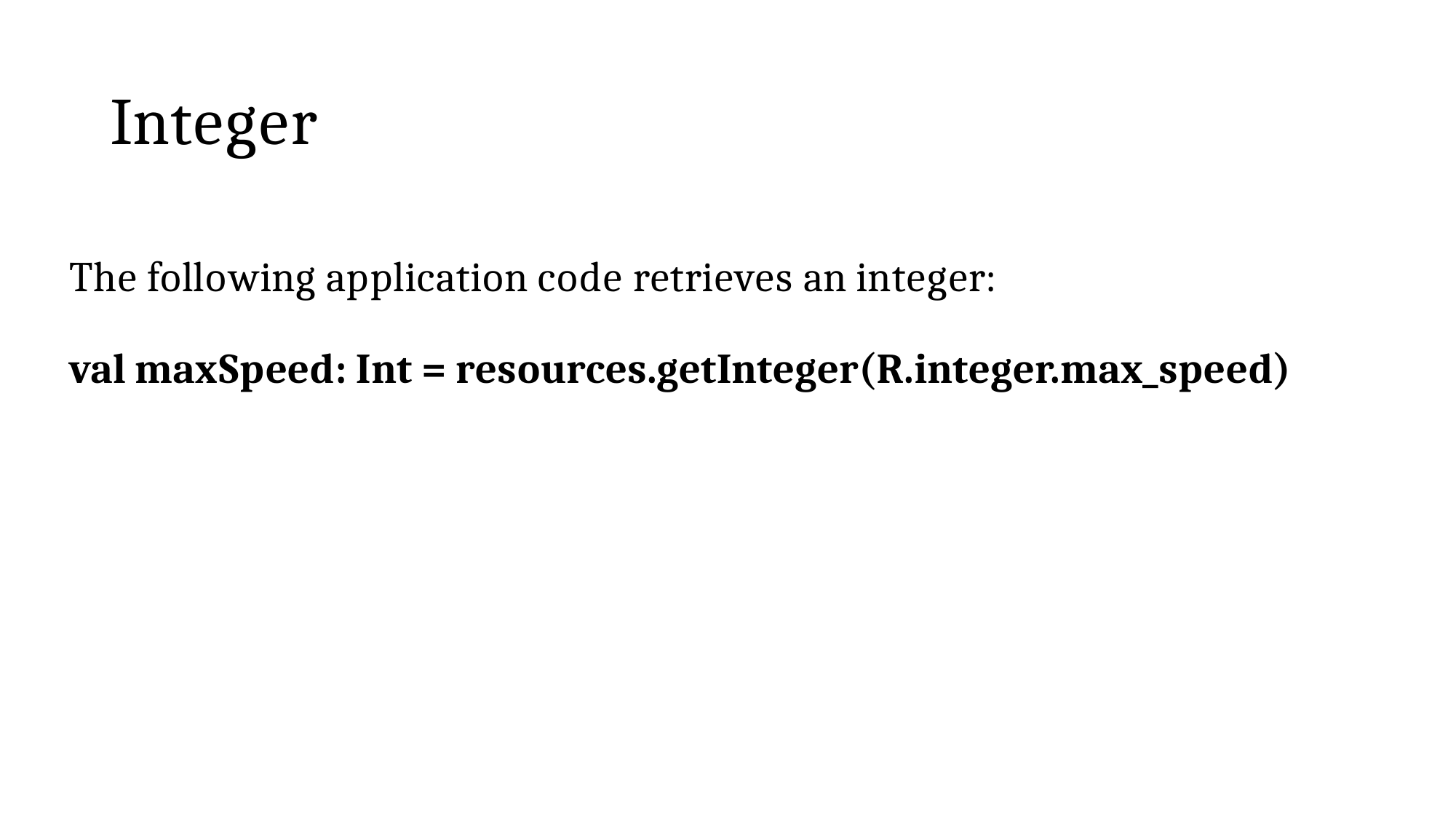

# Integer
The following application code retrieves an integer:
val maxSpeed: Int = resources.getInteger(R.integer.max_speed)